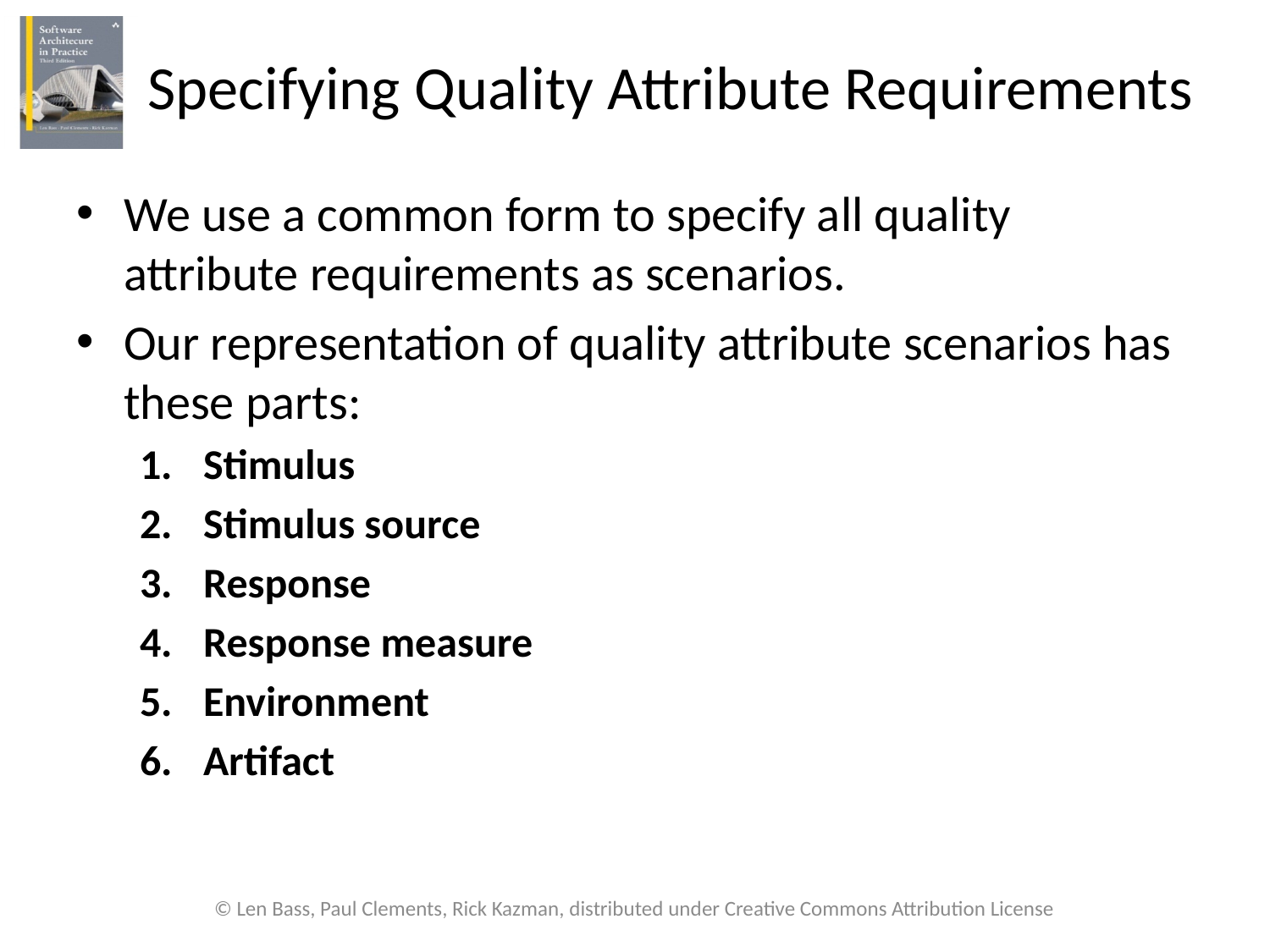

# Specifying Quality Attribute Requirements
We use a common form to specify all quality attribute requirements as scenarios.
Our representation of quality attribute scenarios has these parts:
Stimulus
Stimulus source
Response
Response measure
Environment
Artifact

© Len Bass, Paul Clements, Rick Kazman, distributed under Creative Commons Attribution License